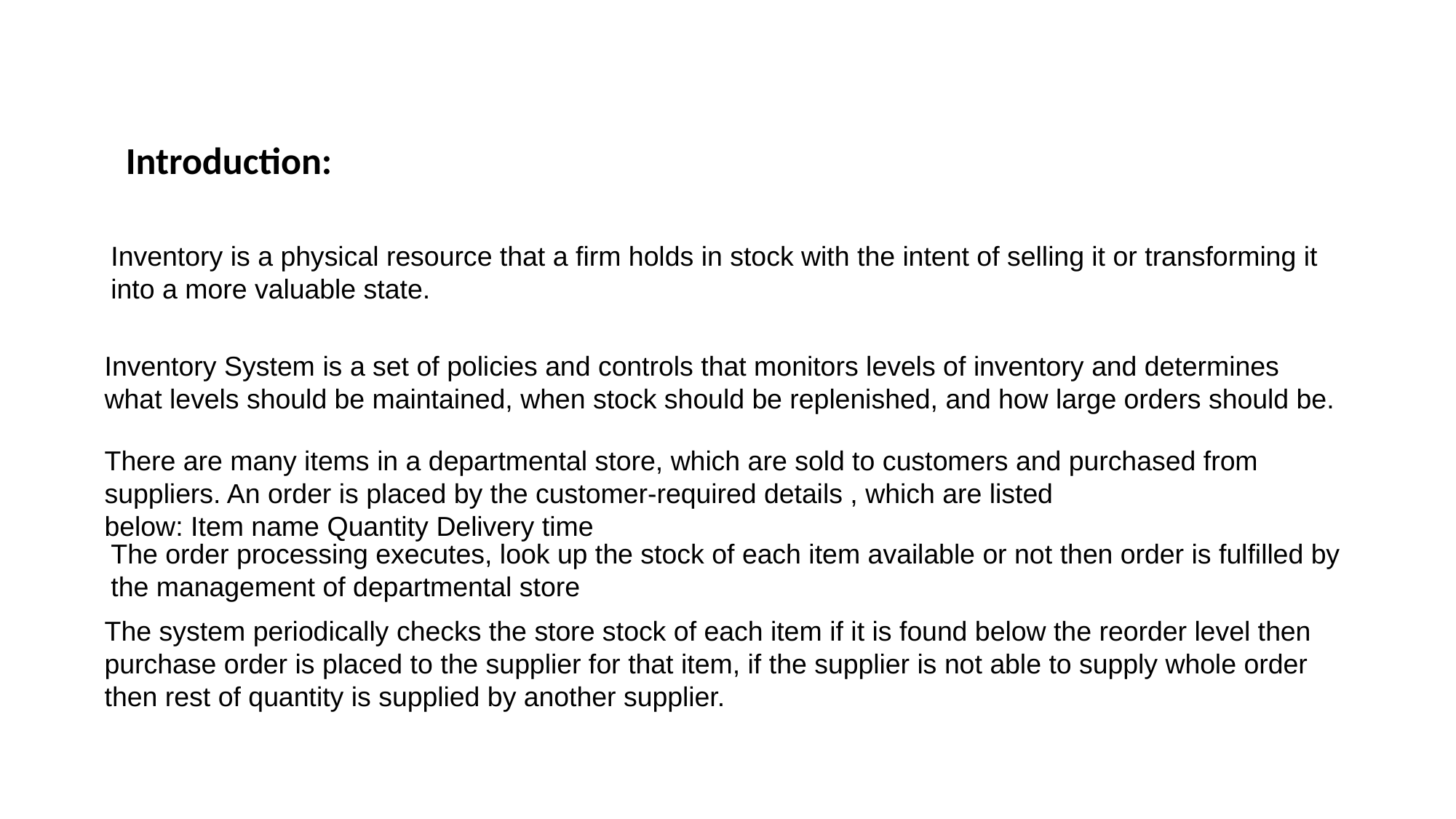

Introduction:
Inventory is a physical resource that a firm holds in stock with the intent of selling it or transforming it into a more valuable state.
Inventory System is a set of policies and controls that monitors levels of inventory and determines what levels should be maintained, when stock should be replenished, and how large orders should be.
There are many items in a departmental store, which are sold to customers and purchased from suppliers. An order is placed by the customer-required details , which are listed below: Item name Quantity Delivery time
The order processing executes, look up the stock of each item available or not then order is fulfilled by the management of departmental store
The system periodically checks the store stock of each item if it is found below the reorder level then purchase order is placed to the supplier for that item, if the supplier is not able to supply whole order then rest of quantity is supplied by another supplier.